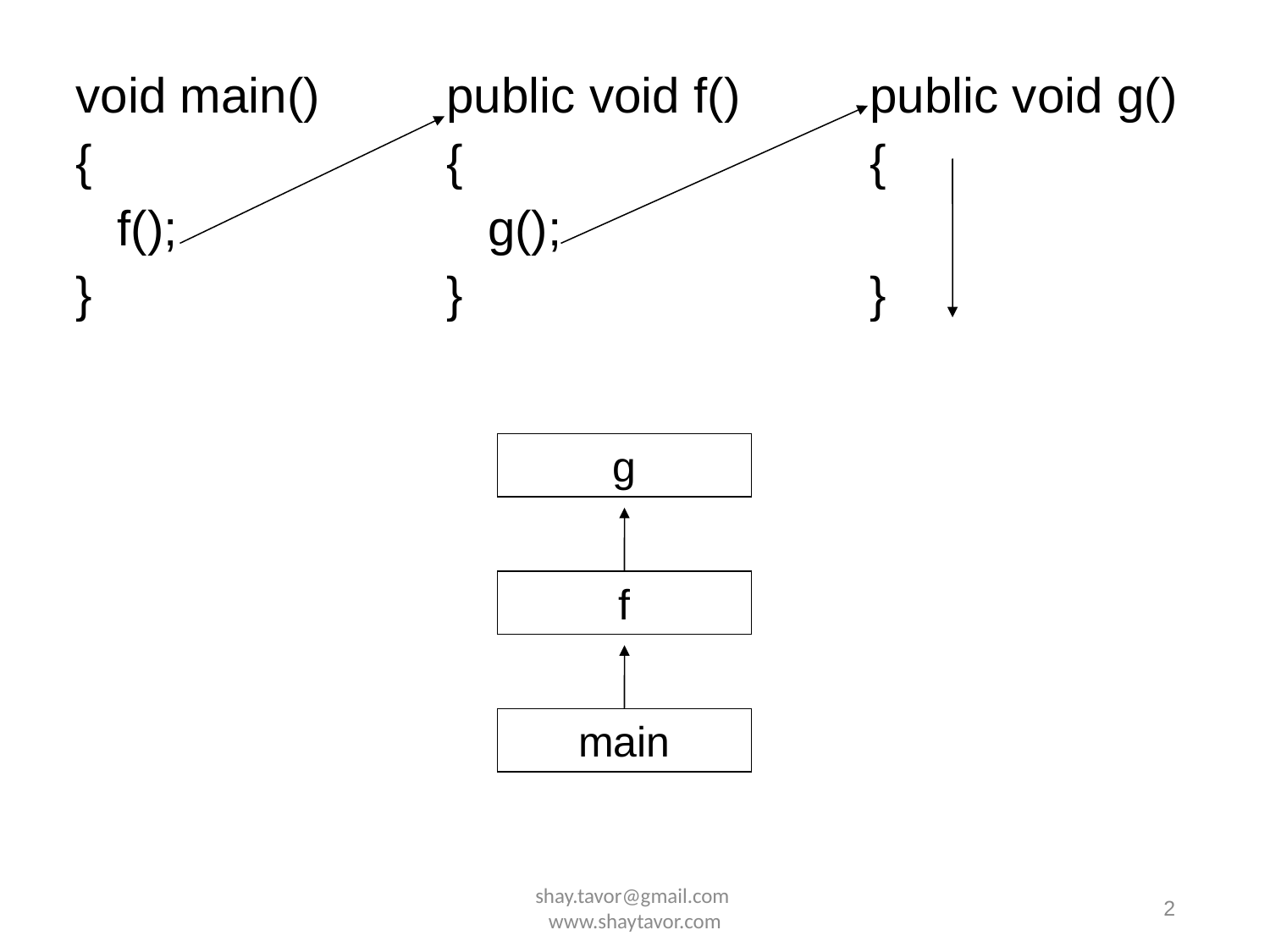

void main()
{
   f();
}
public void f()
{
   g();
}
public void g()
{

}

g

f

main
shay.tavor@gmail.com  www.shaytavor.com
2